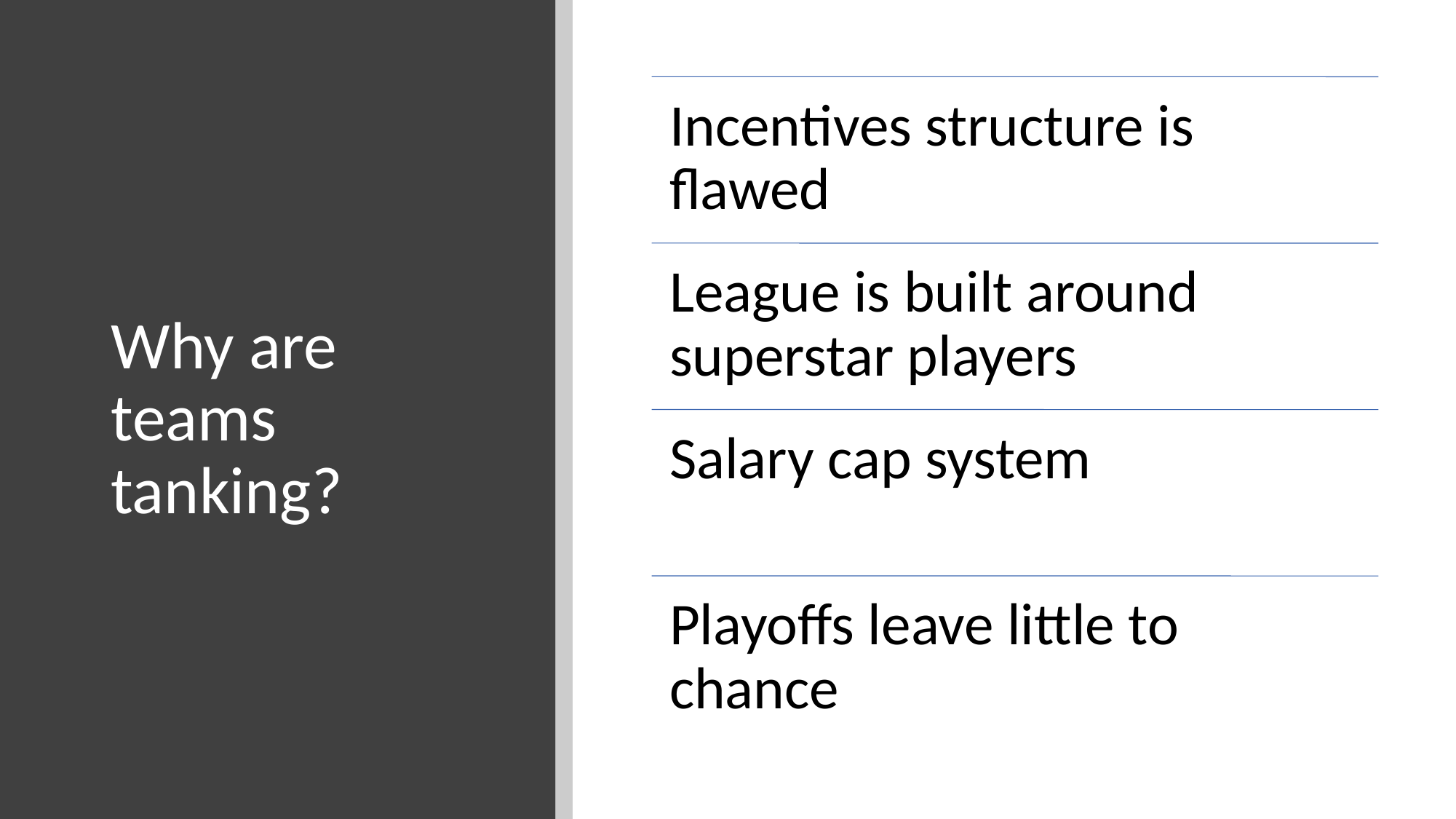

Incentives structure is flawed
League is built around superstar players
Salary cap system
Playoffs leave little to chance
# Why are teams tanking?